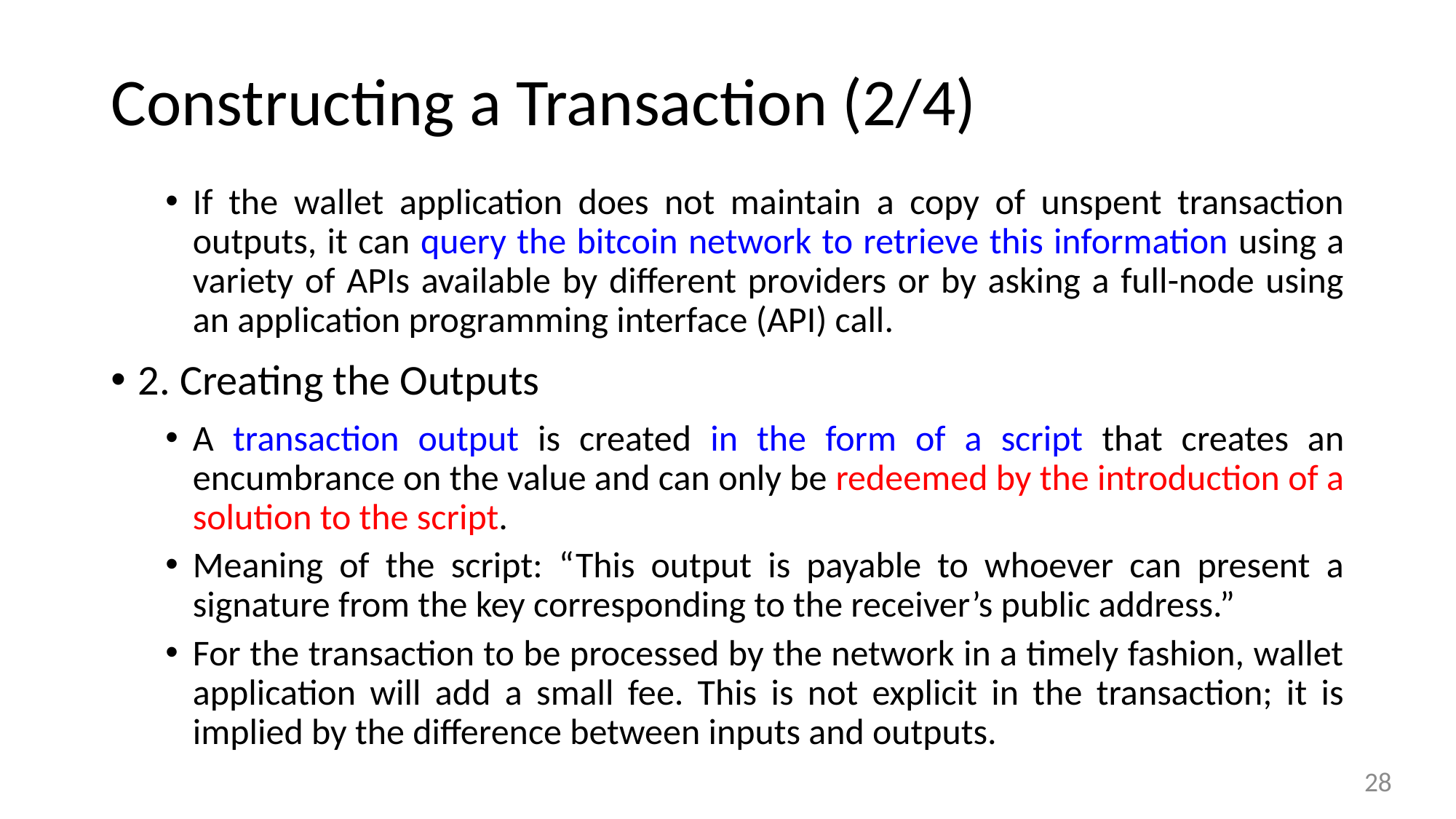

# Constructing a Transaction (2/4)
If the wallet application does not maintain a copy of unspent transaction outputs, it can query the bitcoin network to retrieve this information using a variety of APIs available by different providers or by asking a full-node using an application programming interface (API) call.
2. Creating the Outputs
A transaction output is created in the form of a script that creates an encumbrance on the value and can only be redeemed by the introduction of a solution to the script.
Meaning of the script: “This output is payable to whoever can present a signature from the key corresponding to the receiver’s public address.”
For the transaction to be processed by the network in a timely fashion, wallet application will add a small fee. This is not explicit in the transaction; it is implied by the difference between inputs and outputs.
28